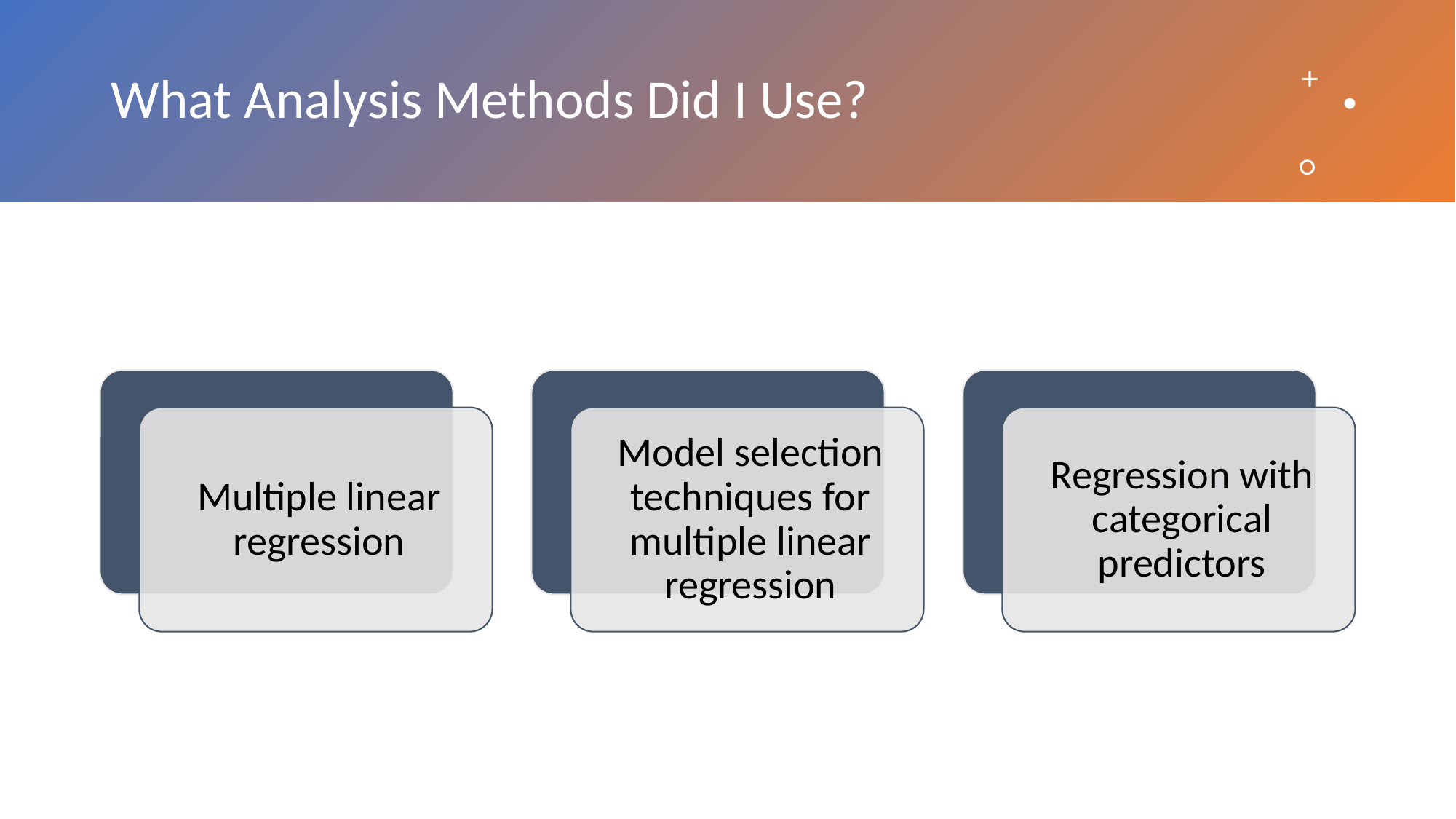

# What Analysis Methods Did I Use?

Multiple linear regression
Model selection techniques for multiple linear regression
Regression with categorical predictors